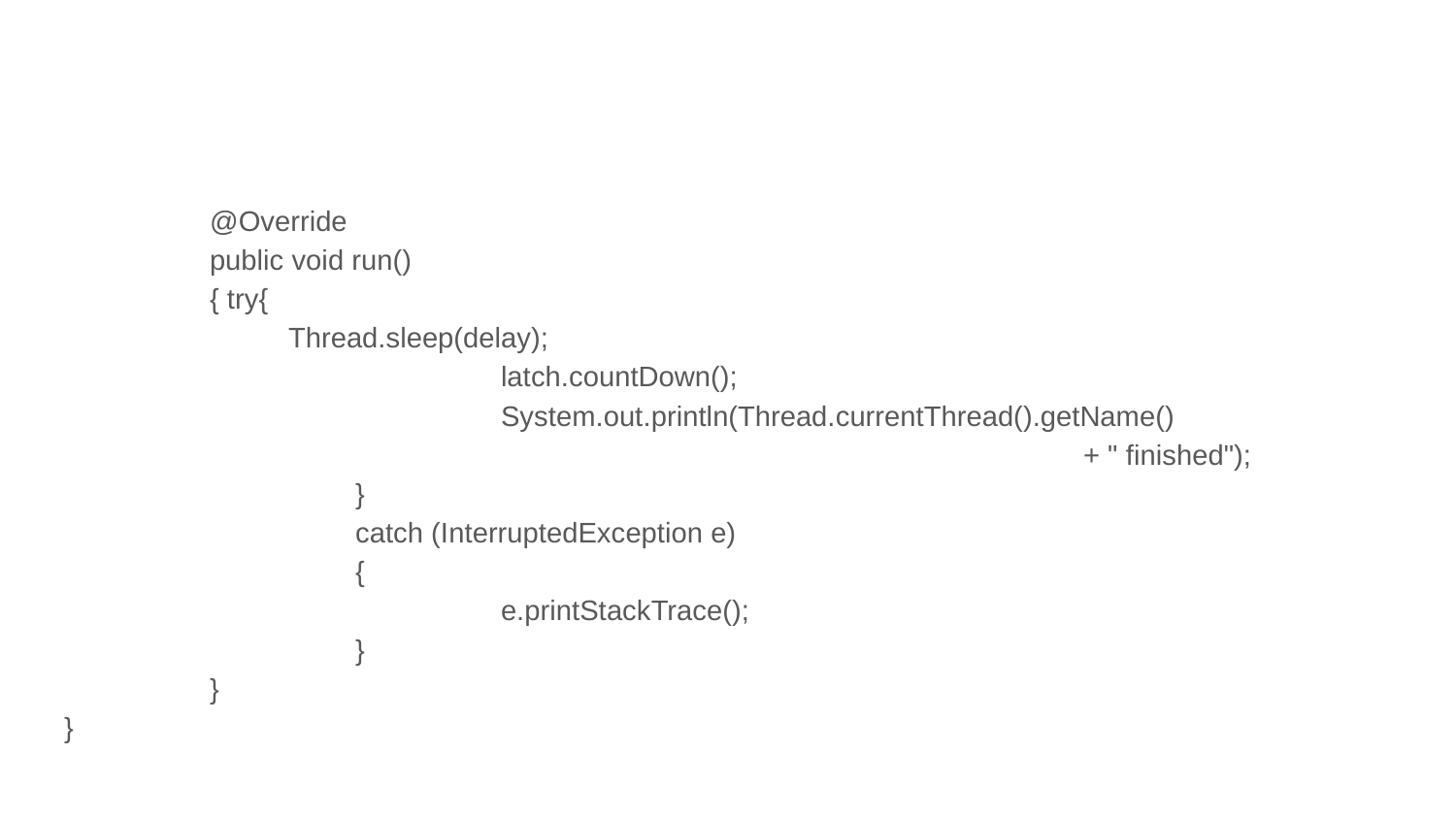

@Override
	public void run()
	{ try{
                            Thread.sleep(delay);
			latch.countDown();
			System.out.println(Thread.currentThread().getName()
							+ " finished");
		}
		catch (InterruptedException e)
		{
			e.printStackTrace();
		}
	}
}